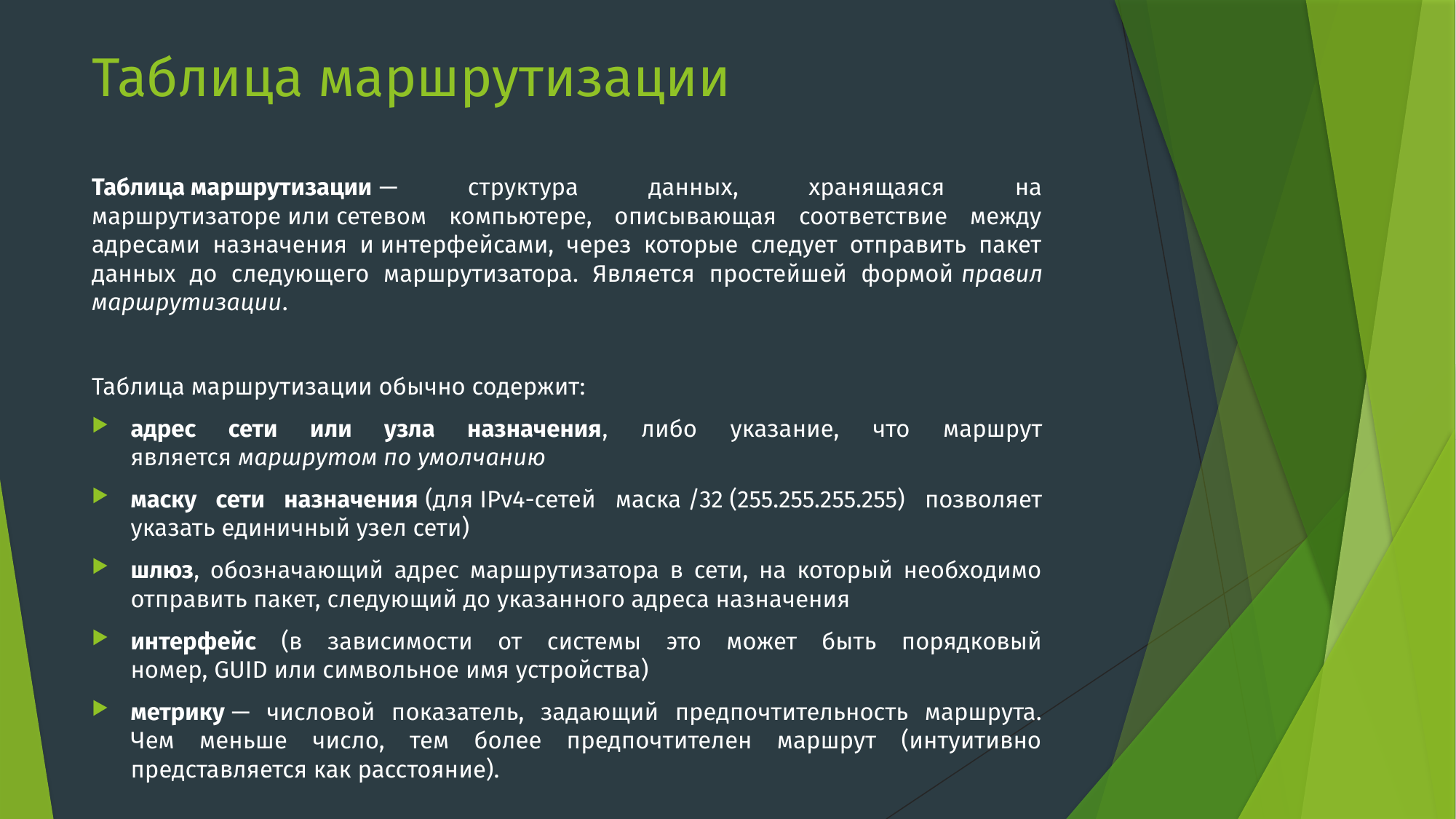

# Таблица маршрутизации
Таблица маршрутизации — структура данных, хранящаяся на маршрутизаторе или сетевом компьютере, описывающая соответствие между адресами назначения и интерфейсами, через которые следует отправить пакет данных до следующего маршрутизатора. Является простейшей формой правил маршрутизации.

Таблица маршрутизации обычно содержит:
адрес сети или узла назначения, либо указание, что маршрут является маршрутом по умолчанию
маску сети назначения (для IPv4-сетей маска /32 (255.255.255.255) позволяет указать единичный узел сети)
шлюз, обозначающий адрес маршрутизатора в сети, на который необходимо отправить пакет, следующий до указанного адреса назначения
интерфейс (в зависимости от системы это может быть порядковый номер, GUID или символьное имя устройства)
метрику — числовой показатель, задающий предпочтительность маршрута. Чем меньше число, тем более предпочтителен маршрут (интуитивно представляется как расстояние).